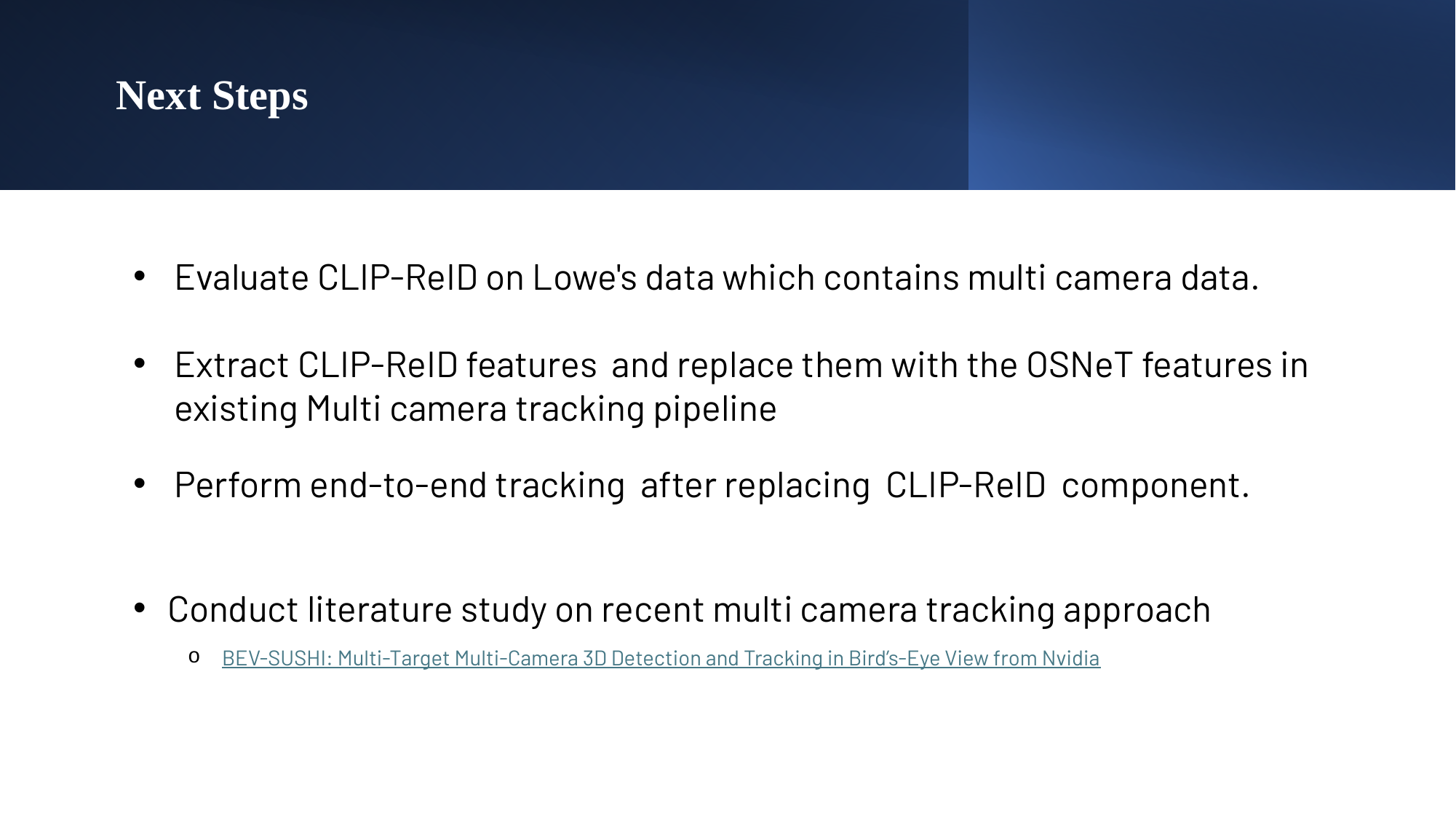

# Next Steps

​
Evaluate CLIP-ReID on Lowe's data which contains multi camera data.

Extract CLIP-ReID features  and replace them with the OSNeT features in existing Multi camera tracking pipeline

Perform end-to-end tracking  after replacing  CLIP-ReID  component.

Conduct literature study on recent multi camera tracking approach
BEV-SUSHI: Multi-Target Multi-Camera 3D Detection and Tracking in Bird’s-Eye View from Nvidia
​